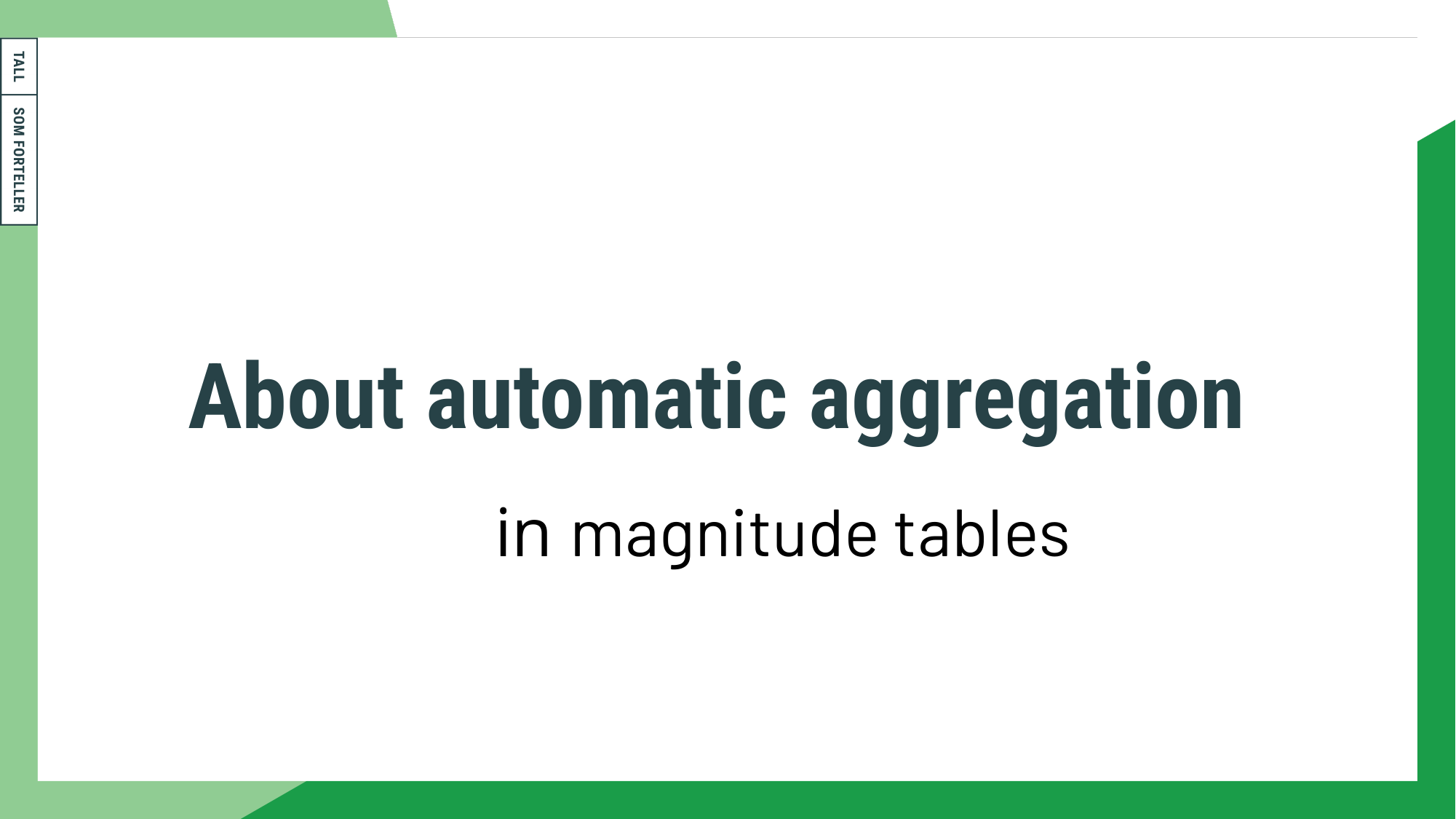

# About automatic aggregation
in magnitude tables